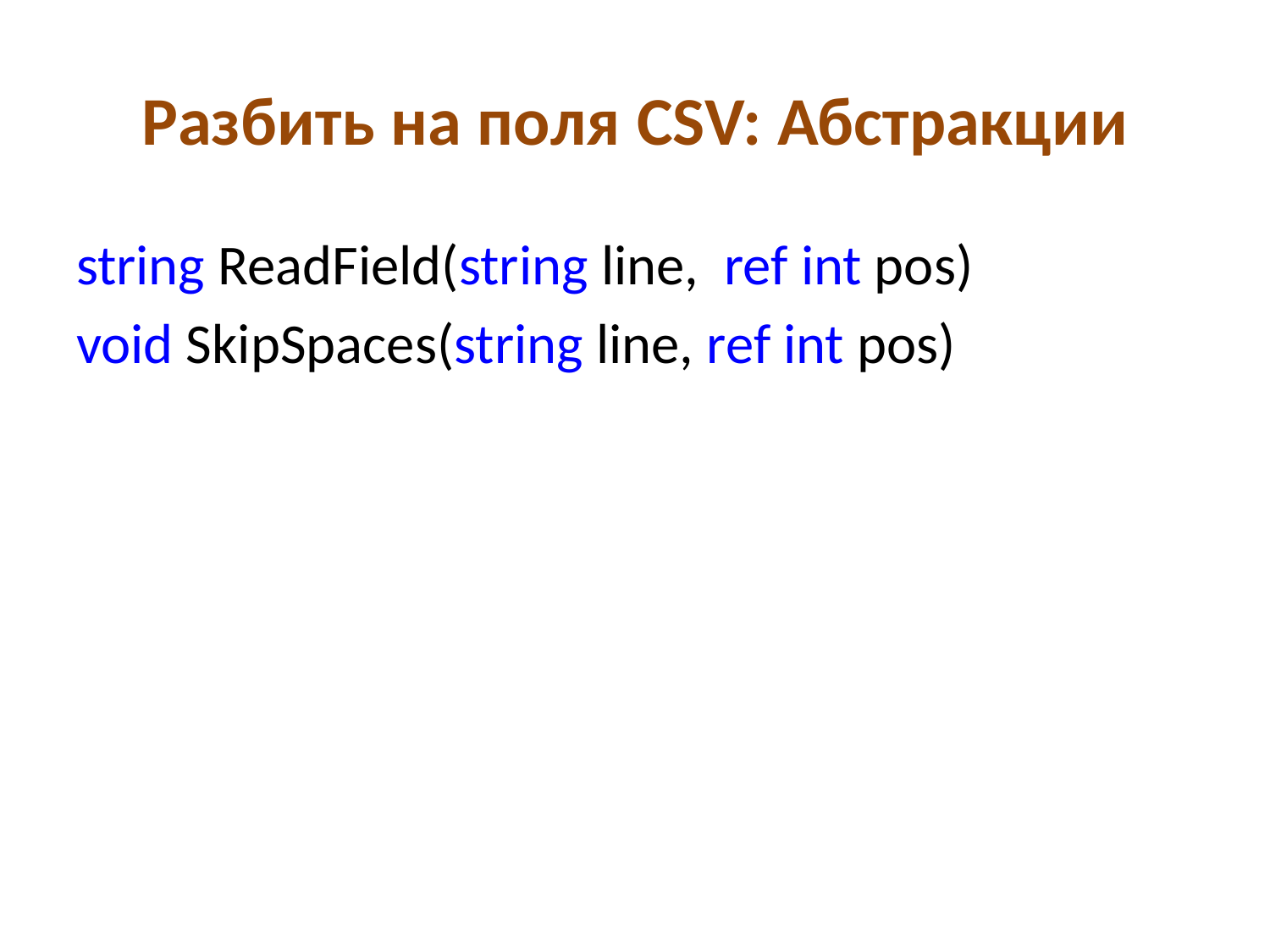

# Разбить на поля CSV: Абстракции
string ReadField(string line,  ref int pos)
void SkipSpaces(string line, ref int pos)